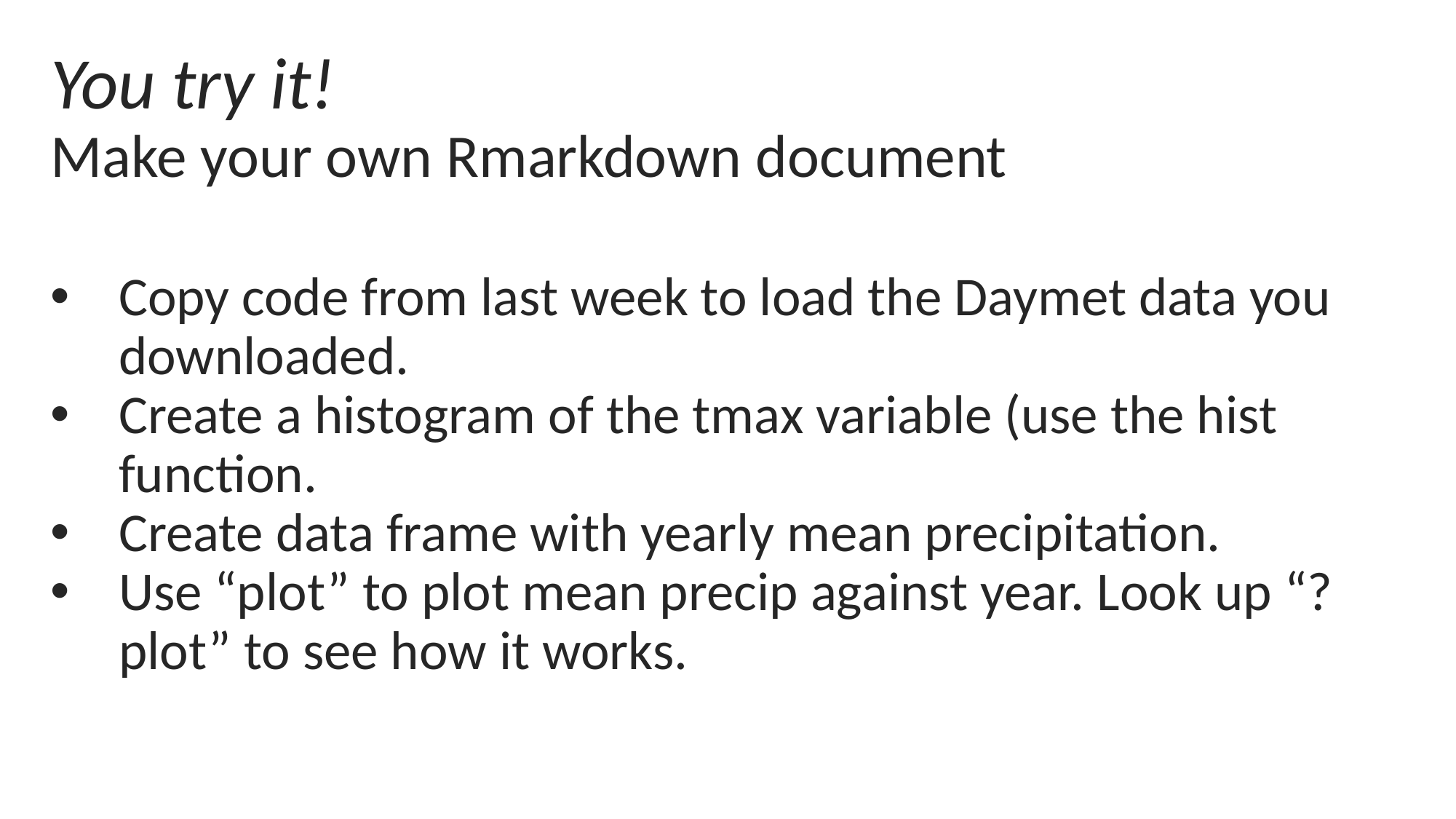

You try it!
Make your own Rmarkdown document

Copy code from last week to load the Daymet data you downloaded.
Create a histogram of the tmax variable (use the hist function.
Create data frame with yearly mean precipitation.
Use “plot” to plot mean precip against year. Look up “?plot” to see how it works.